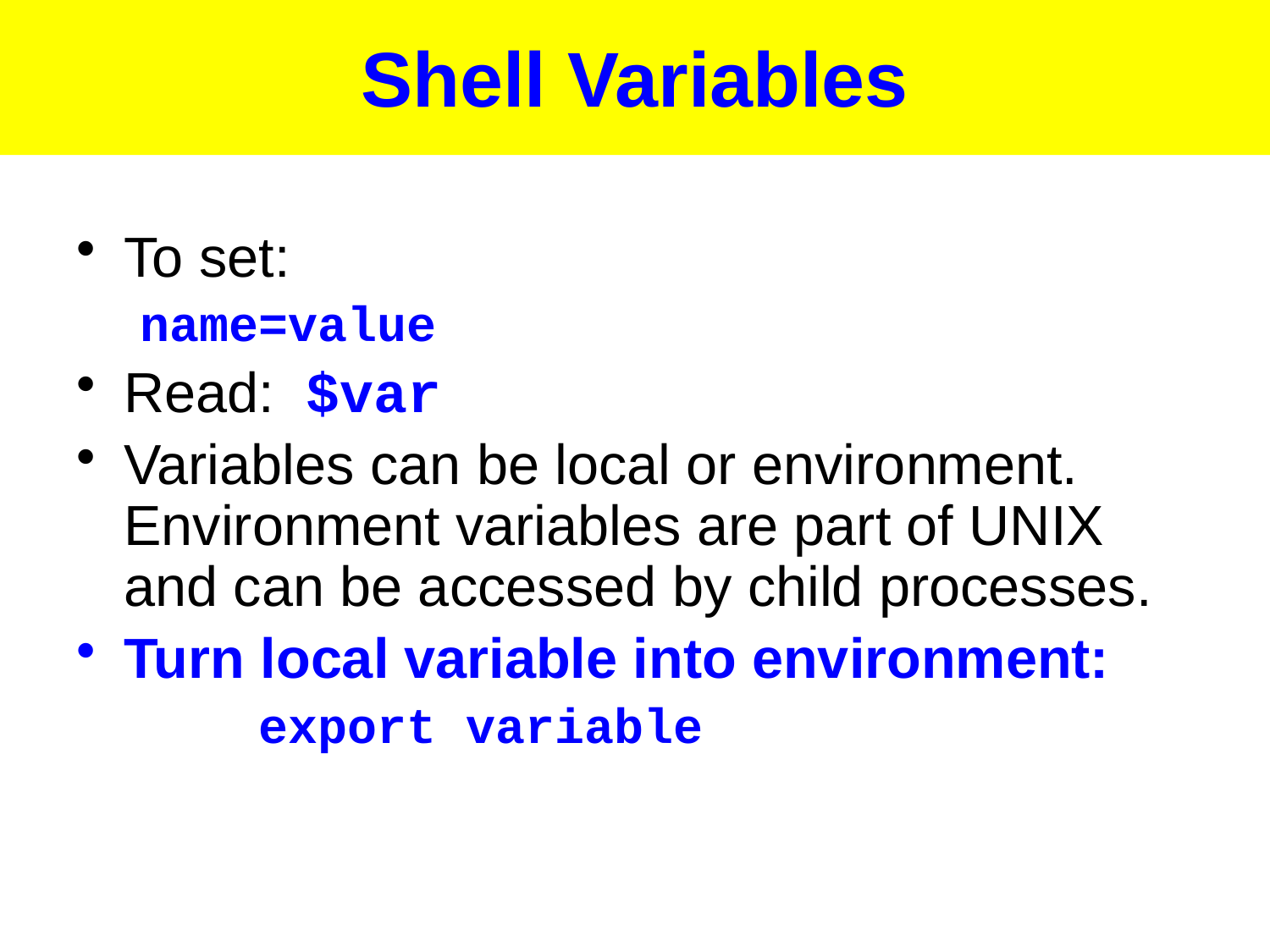

# Shell Variables
To set:
name=value
Read:  $var
Variables can be local or environment.  Environment variables are part of UNIX and can be accessed by child processes.
Turn local variable into environment:
    export variable